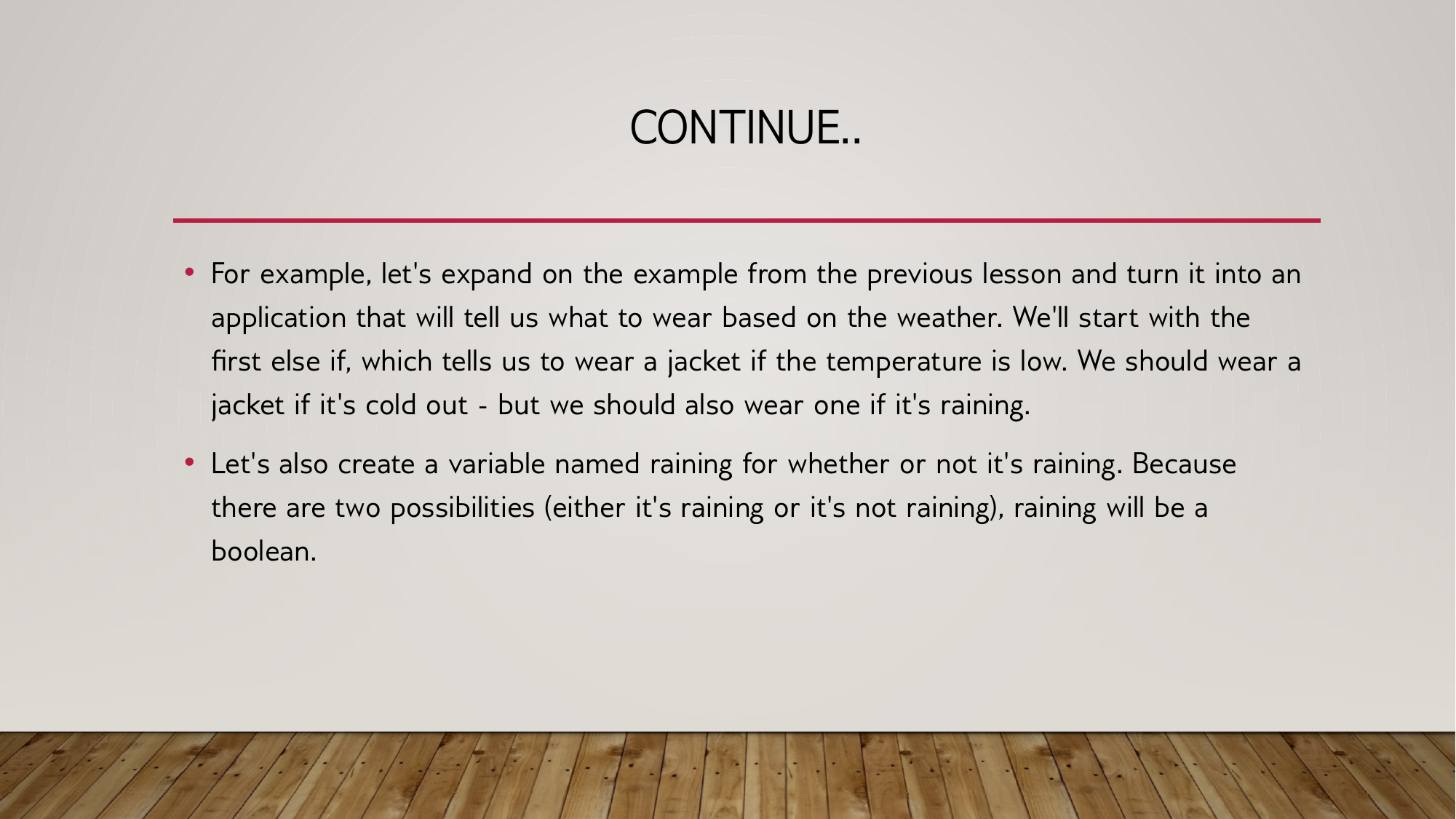

# Continue..
For example, let's expand on the example from the previous lesson and turn it into an application that will tell us what to wear based on the weather. We'll start with the first else if, which tells us to wear a jacket if the temperature is low. We should wear a jacket if it's cold out - but we should also wear one if it's raining.
Let's also create a variable named raining for whether or not it's raining. Because there are two possibilities (either it's raining or it's not raining), raining will be a boolean.